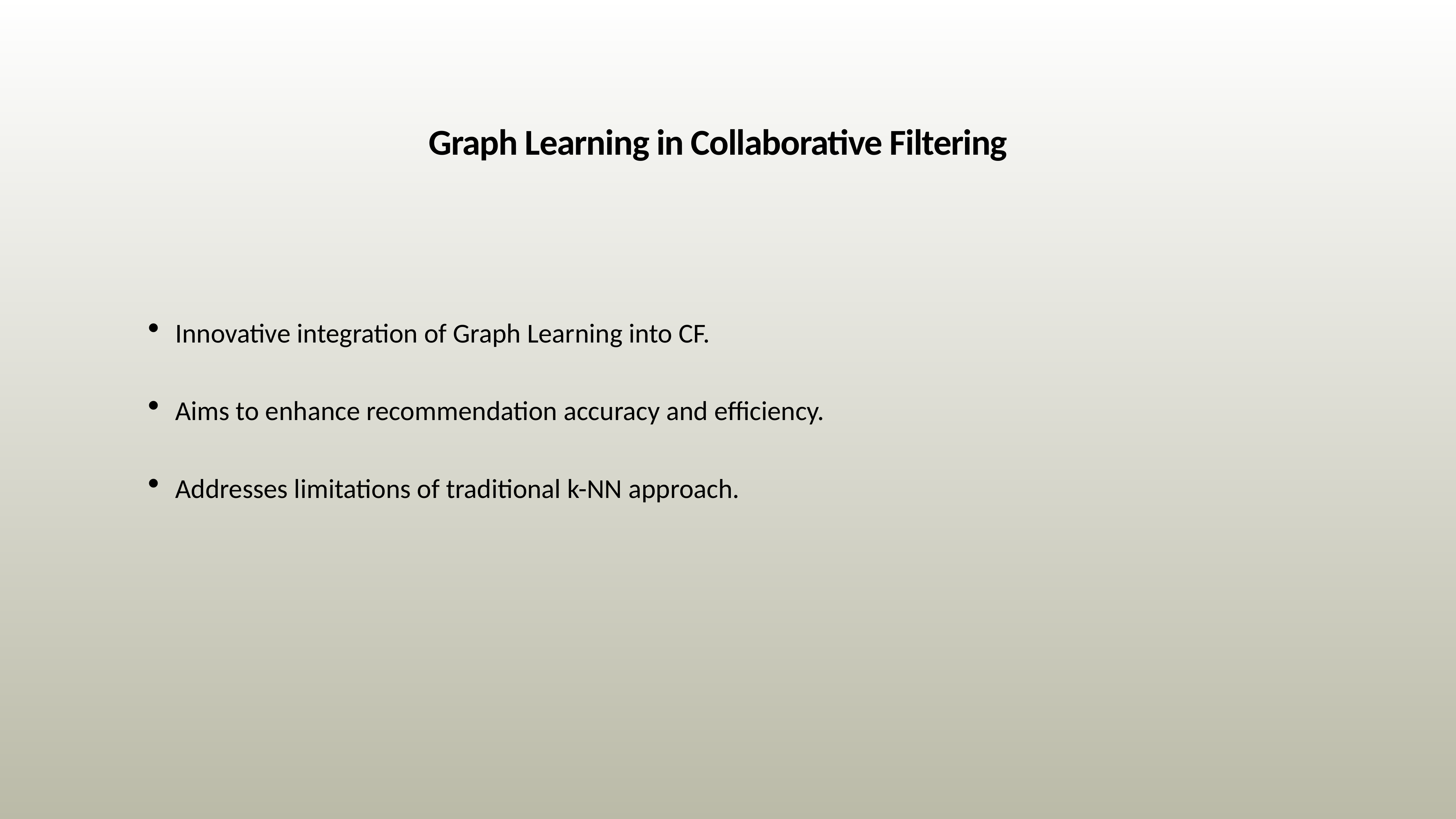

# Graph Learning in Collaborative Filtering
Innovative integration of Graph Learning into CF.

Aims to enhance recommendation accuracy and efficiency.

Addresses limitations of traditional k-NN approach.